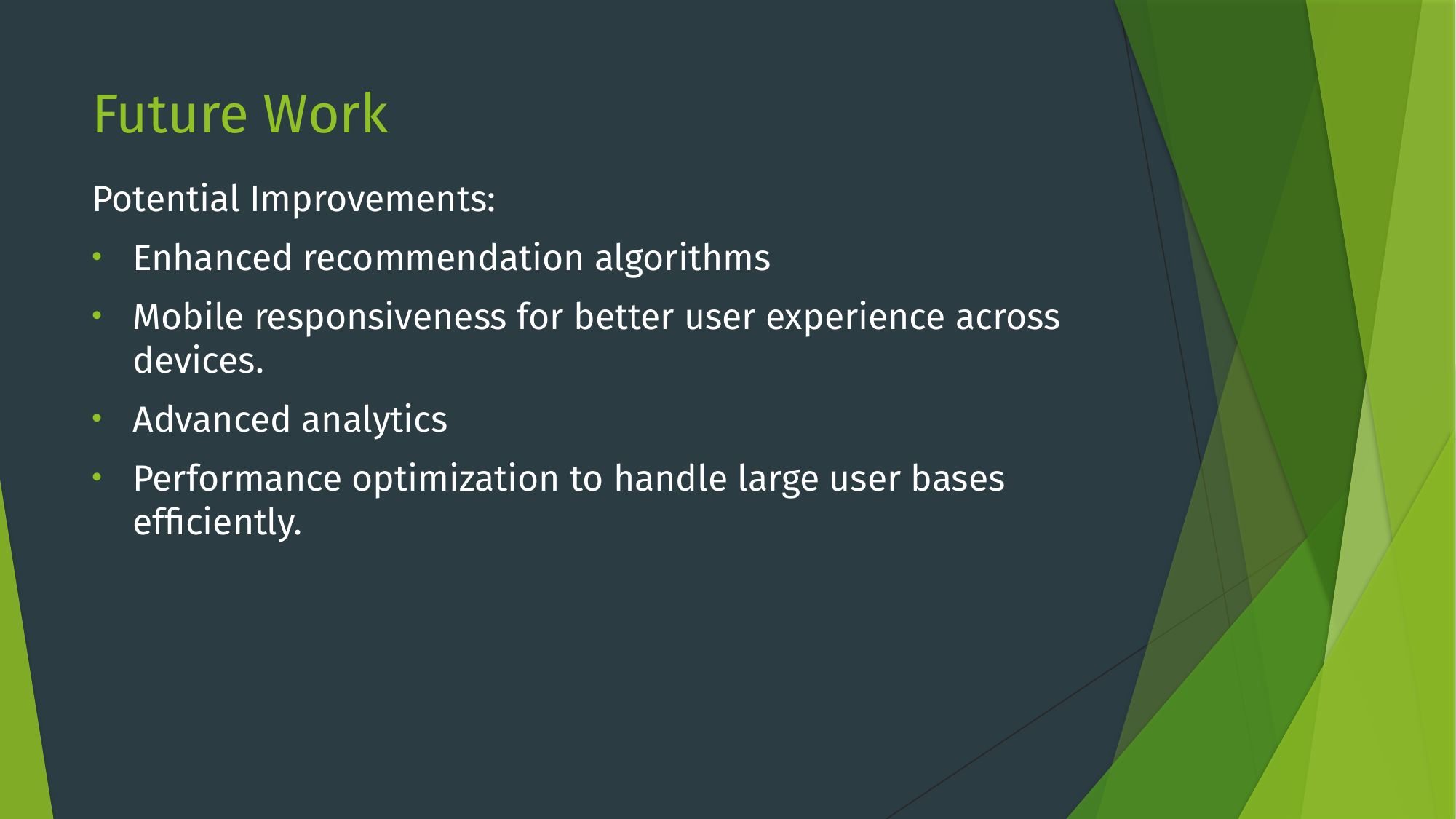

# Future Work
Potential Improvements:
Enhanced recommendation algorithms
Mobile responsiveness for better user experience across devices.
Advanced analytics
Performance optimization to handle large user bases efficiently.